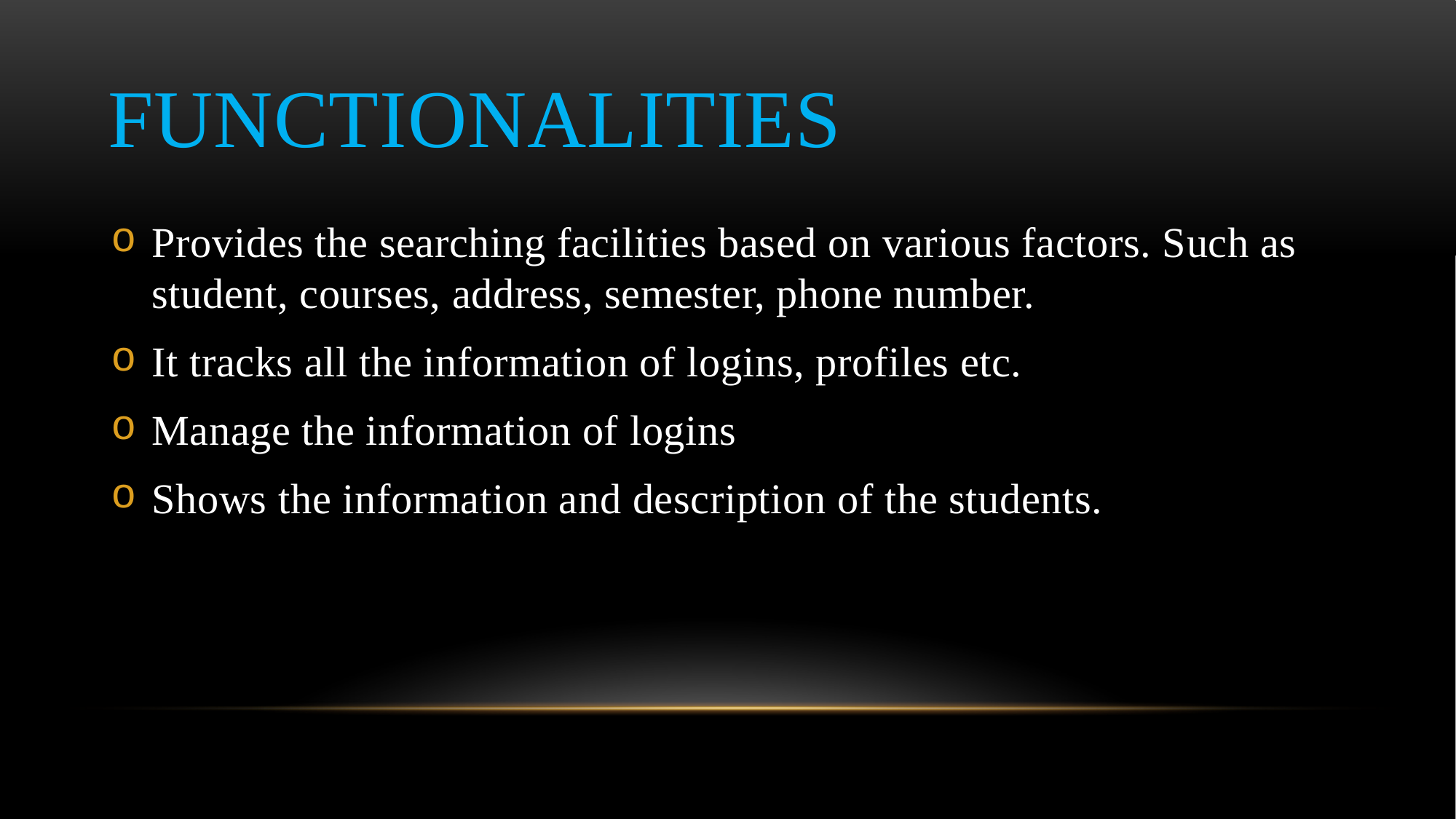

# functionalities
Provides the searching facilities based on various factors. Such as student, courses, address, semester, phone number.
It tracks all the information of logins, profiles etc.
Manage the information of logins
Shows the information and description of the students.